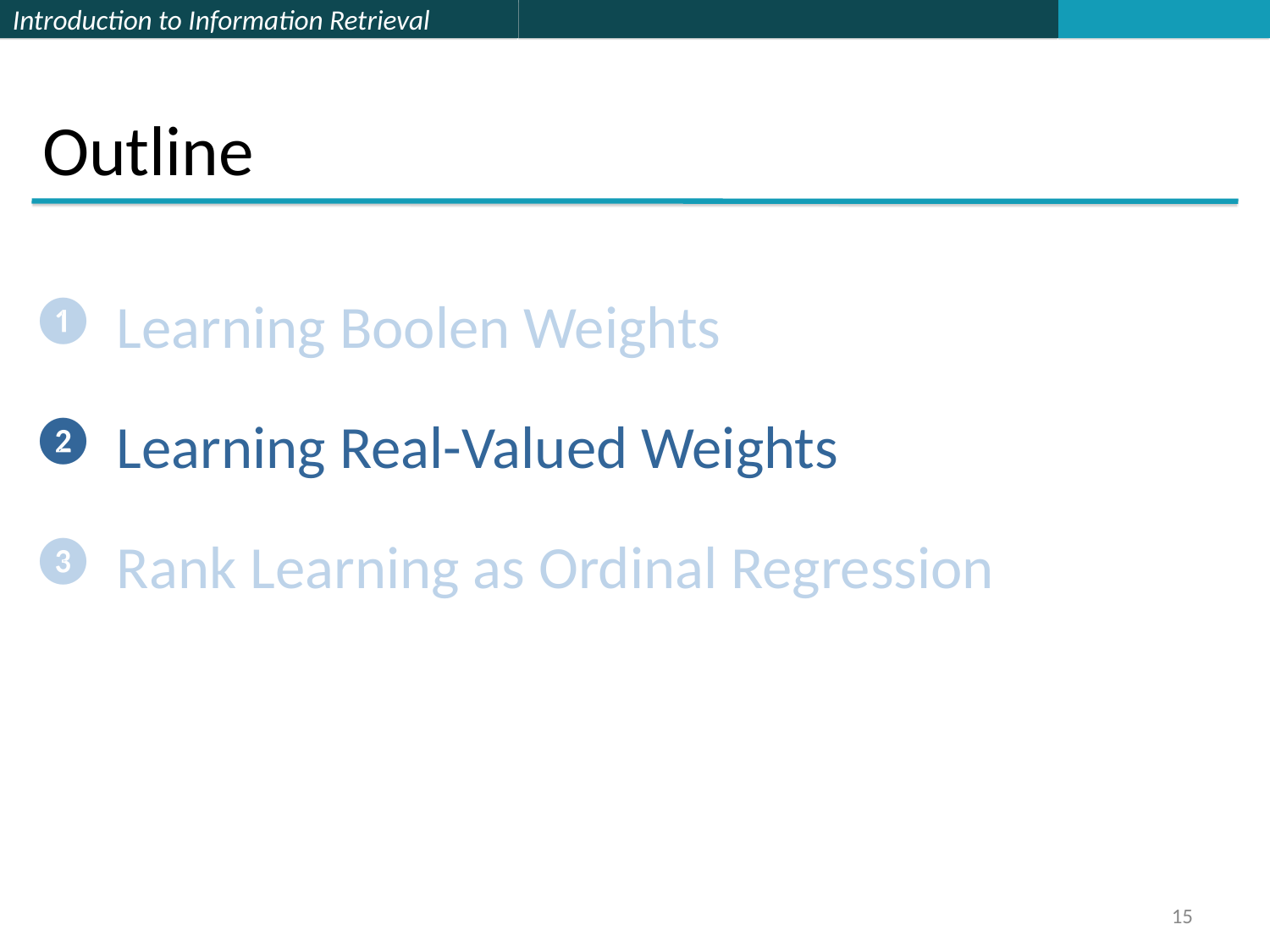

# Outline
 Learning Boolen Weights
 Learning Real-Valued Weights
 Rank Learning as Ordinal Regression
15